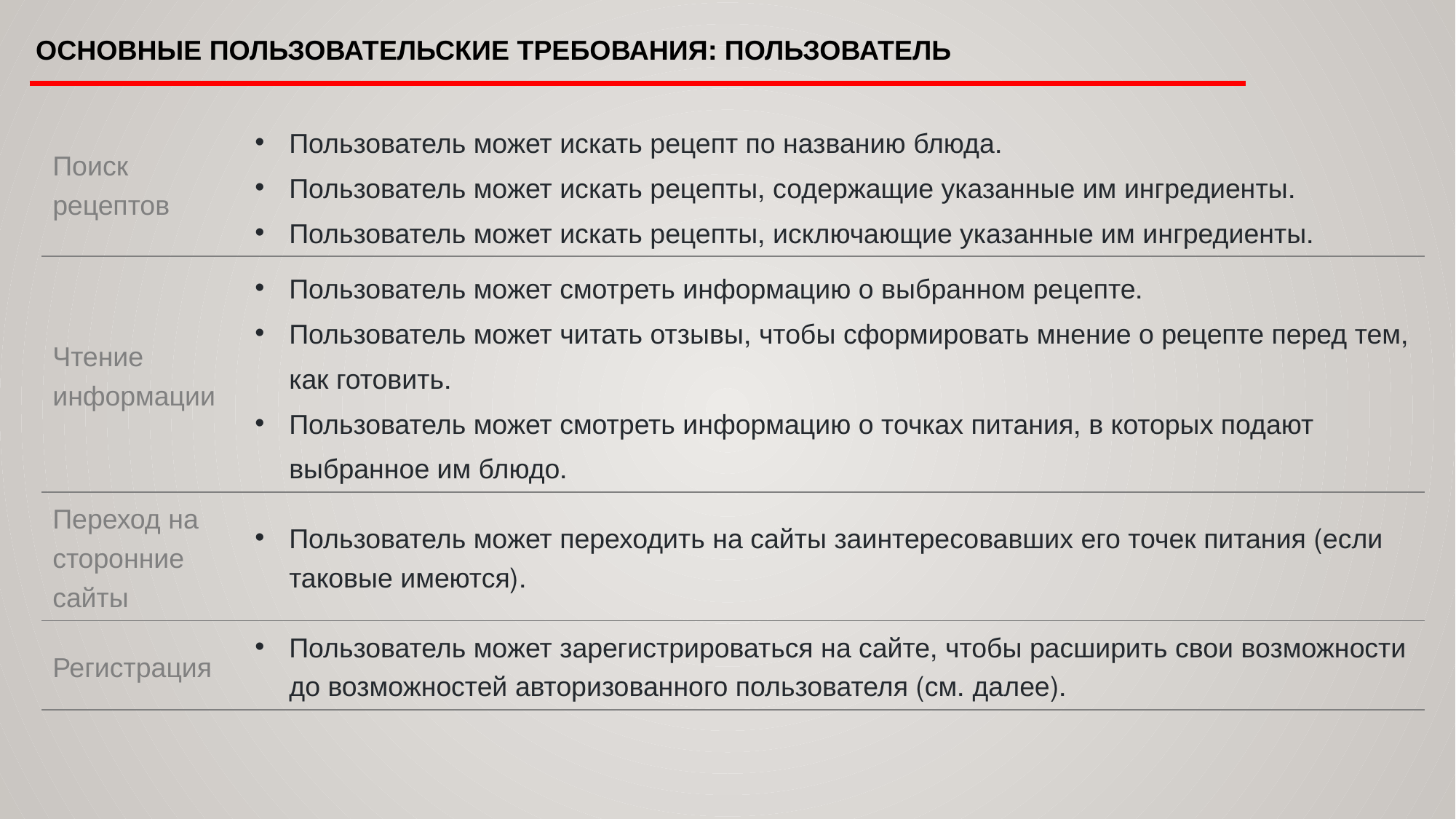

# Основные пользовательские требования: Пользователь

| Поиск рецептов | Пользователь может искать рецепт по названию блюда. Пользователь может искать рецепты, содержащие указанные им ингредиенты. Пользователь может искать рецепты, исключающие указанные им ингредиенты. |
| --- | --- |
| Чтение информации | Пользователь может смотреть информацию о выбранном рецепте. Пользователь может читать отзывы, чтобы сформировать мнение о рецепте перед тем, как готовить. Пользователь может смотреть информацию о точках питания, в которых подают выбранное им блюдо. |
| Переход на сторонние сайты | Пользователь может переходить на сайты заинтересовавших его точек питания (если таковые имеются). |
| Регистрация | Пользователь может зарегистрироваться на сайте, чтобы расширить свои возможности до возможностей авторизованного пользователя (см. далее). |